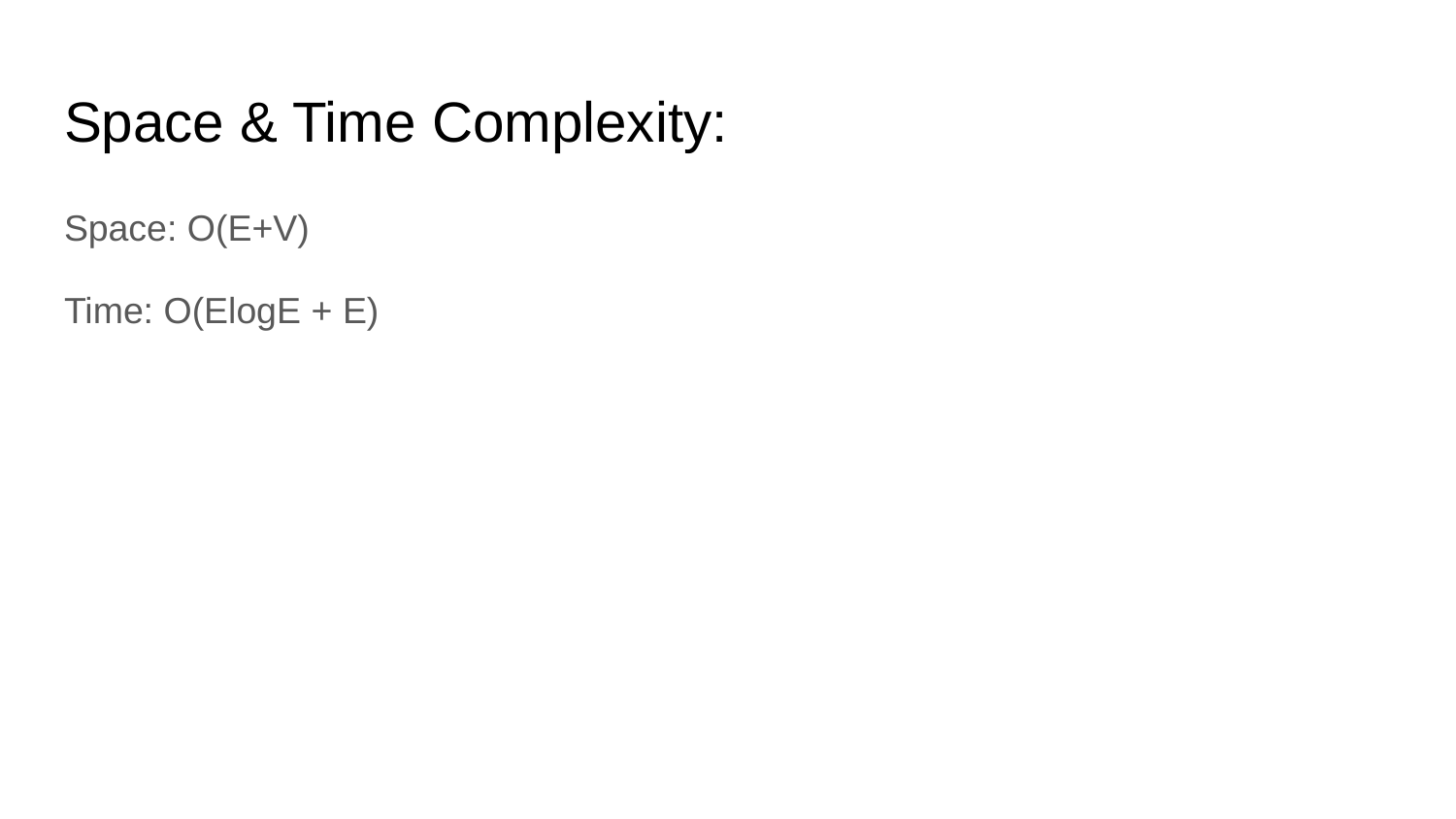

# Space & Time Complexity:

Space: O(E+V)
Time: O(ElogE + E)